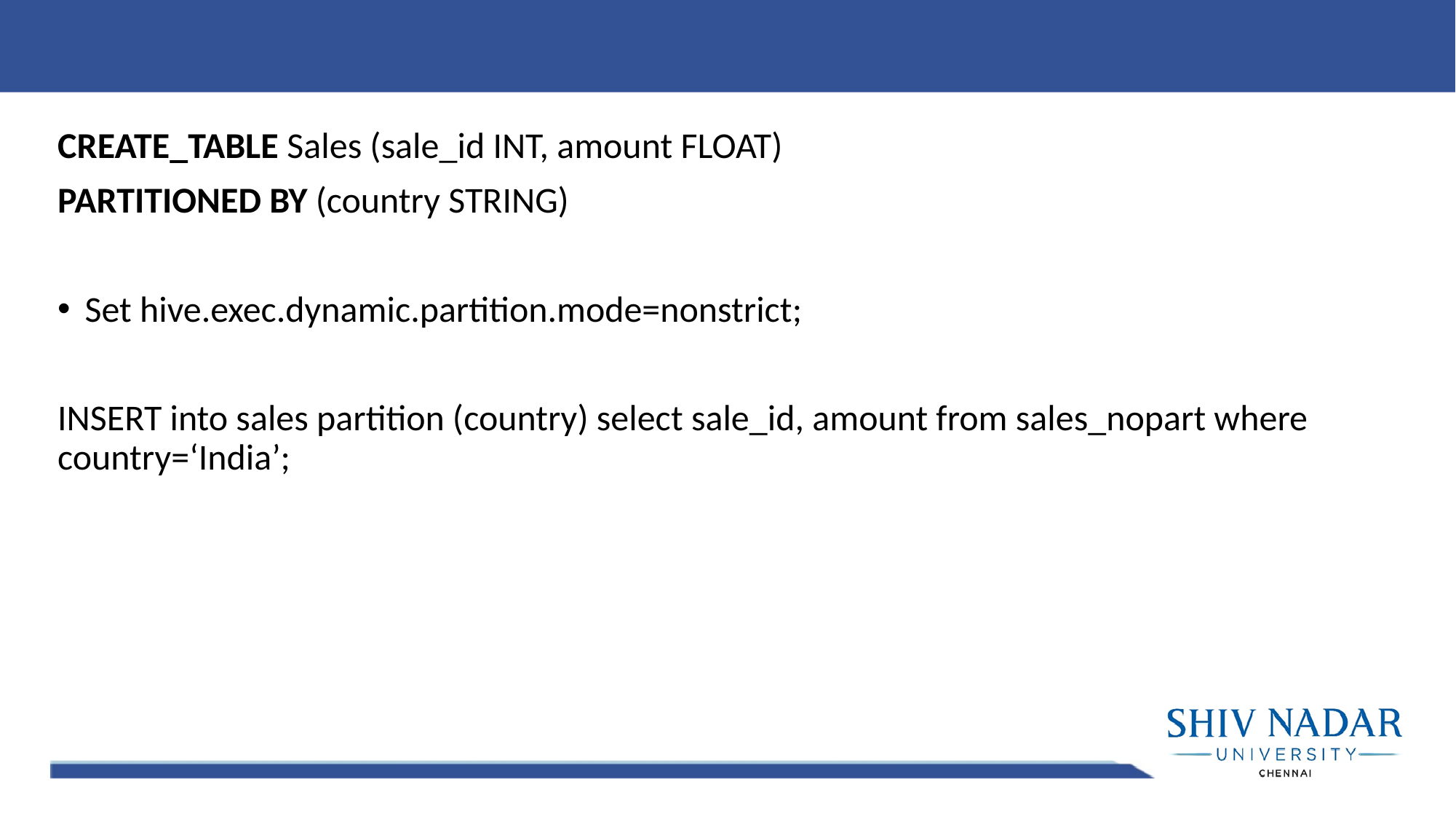

CREATE_TABLE Sales (sale_id INT, amount FLOAT)
PARTITIONED BY (country STRING)

Set hive.exec.dynamic.partition.mode=nonstrict;

INSERT into sales partition (country) select sale_id, amount from sales_nopart where country=‘India’;